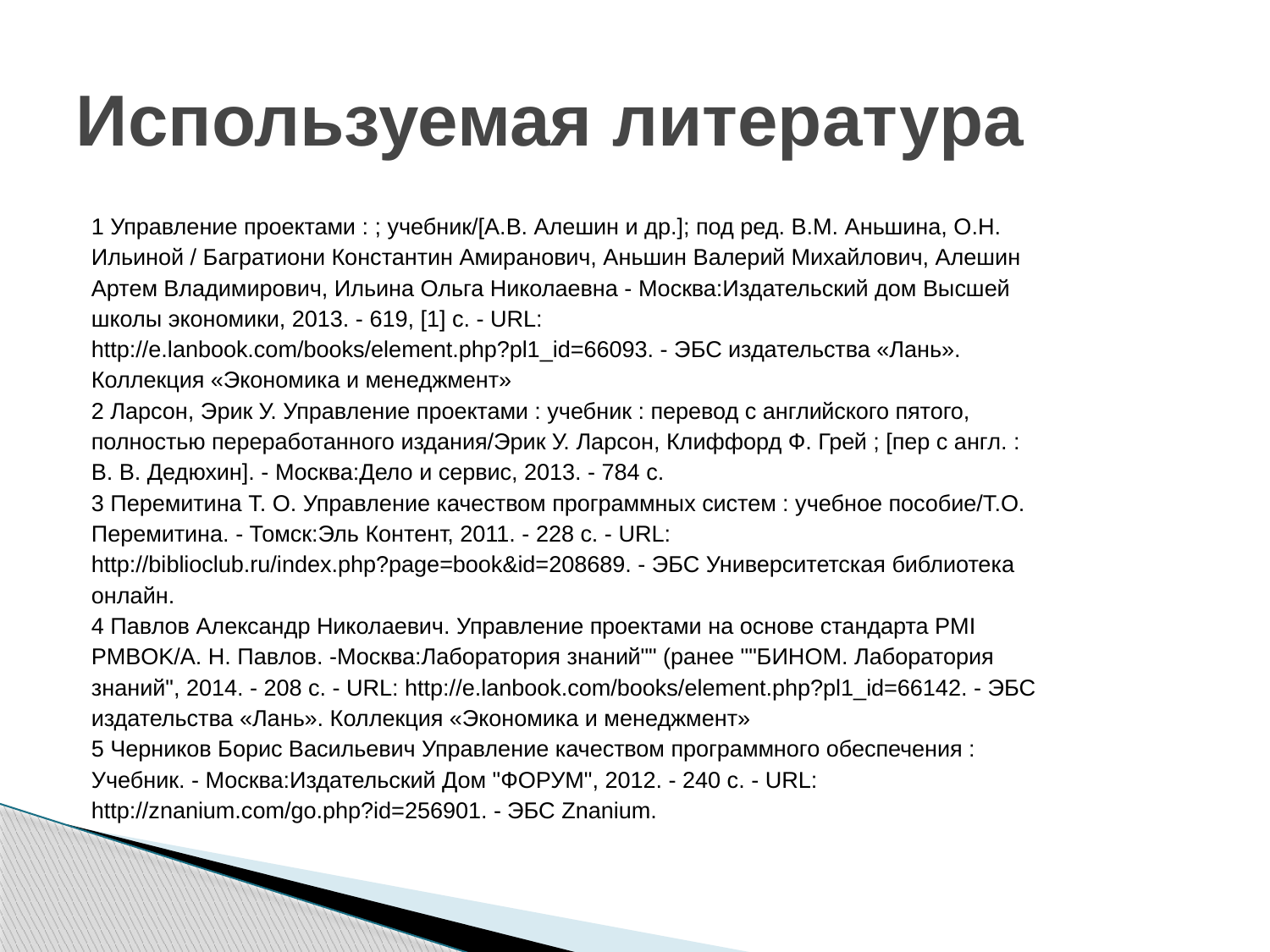

# Используемая литература
1 Управление проектами : ; учебник/[А.В. Алешин и др.]; под ред. В.М. Аньшина, О.Н.
Ильиной / Багратиони Константин Амиранович, Аньшин Валерий Михайлович, Алешин
Артем Владимирович, Ильина Ольга Николаевна - Москва:Издательский дом Высшей
школы экономики, 2013. - 619, [1] с. - URL:
http://e.lanbook.com/books/element.php?pl1_id=66093. - ЭБС издательства «Лань».
Коллекция «Экономика и менеджмент»
2 Ларсон, Эрик У. Управление проектами : учебник : перевод с английского пятого,
полностью переработанного издания/Эрик У. Ларсон, Клиффорд Ф. Грей ; [пер с англ. :
В. В. Дедюхин]. - Москва:Дело и сервис, 2013. - 784 с.
3 Перемитина Т. О. Управление качеством программных систем : учебное пособие/Т.О.
Перемитина. - Томск:Эль Контент, 2011. - 228 с. - URL:
http://biblioclub.ru/index.php?page=book&id=208689. - ЭБС Университетская библиотека
онлайн.
4 Павлов Александр Николаевич. Управление проектами на основе стандарта PMI
PMBOK/А. Н. Павлов. -Москва:Лаборатория знаний"" (ранее ""БИНОМ. Лаборатория
знаний", 2014. - 208 с. - URL: http://e.lanbook.com/books/element.php?pl1_id=66142. - ЭБС
издательства «Лань». Коллекция «Экономика и менеджмент»
5 Черников Борис Васильевич Управление качеством программного обеспечения :
Учебник. - Москва:Издательский Дом "ФОРУМ", 2012. - 240 с. - URL:
http://znanium.com/go.php?id=256901. - ЭБС Znanium.